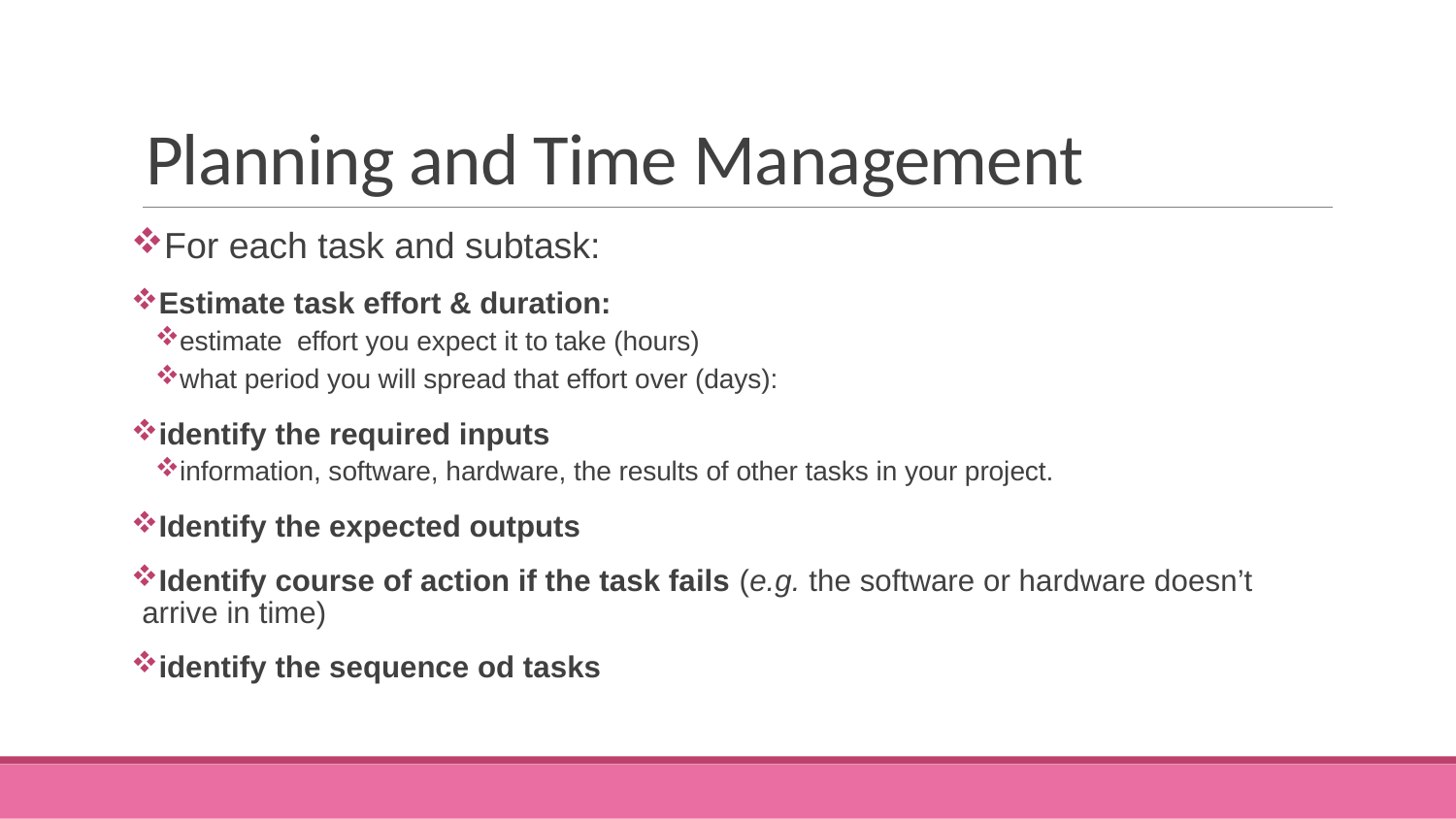

# Planning and Time Management
For each task and subtask:
Estimate task effort & duration:
estimate  effort you expect it to take (hours)
what period you will spread that effort over (days):
identify the required inputs
information, software, hardware, the results of other tasks in your project.
Identify the expected outputs
Identify course of action if the task fails (e.g. the software or hardware doesn’t arrive in time)
identify the sequence od tasks